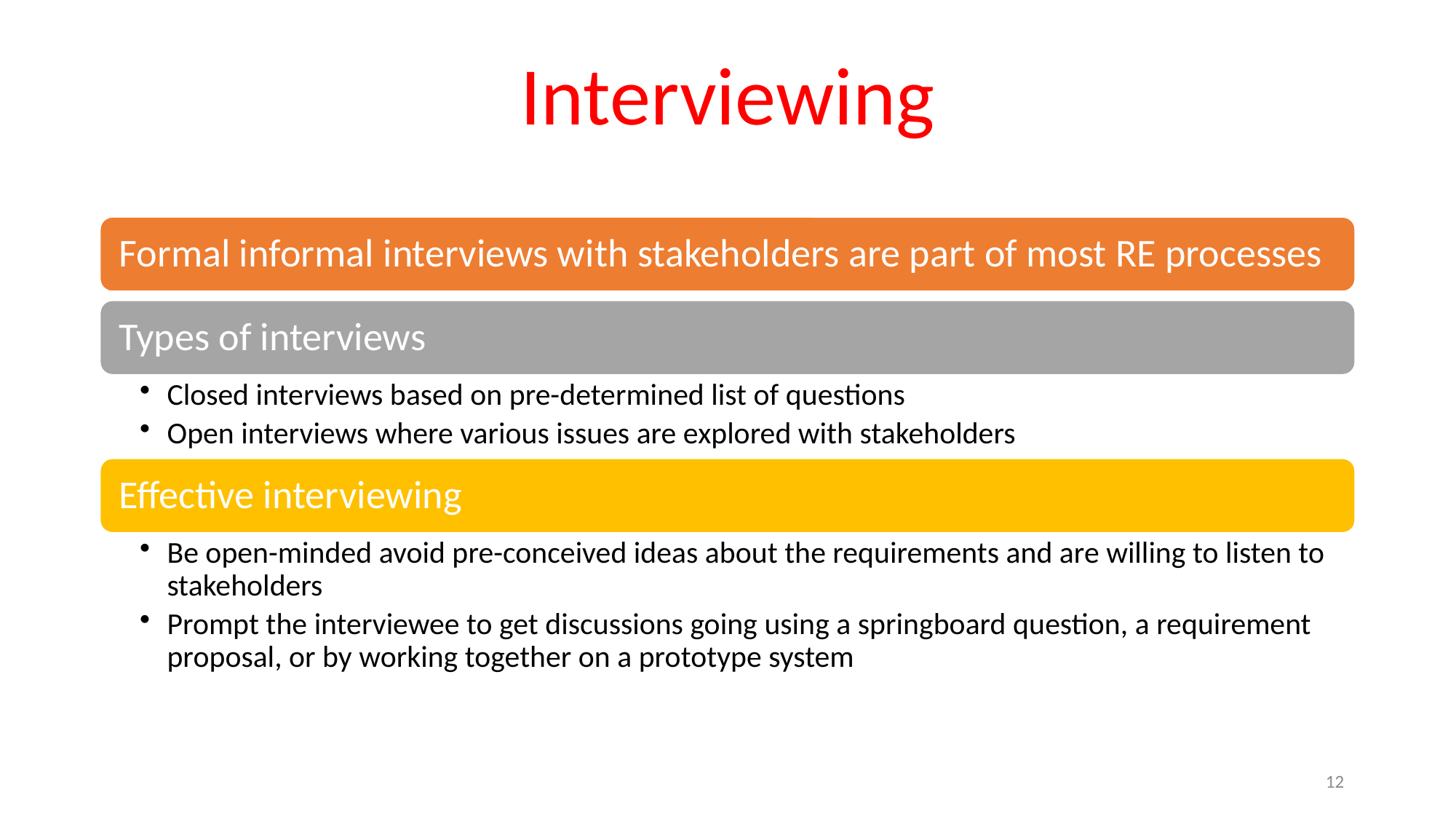

# Interviewing
Formal informal interviews with stakeholders are part of most RE processes
Types of interviews
Closed interviews based on pre-determined list of questions
Open interviews where various issues are explored with stakeholders
Effective interviewing
Be open-minded avoid pre-conceived ideas about the requirements and are willing to listen to stakeholders
Prompt the interviewee to get discussions going using a springboard question, a requirement proposal, or by working together on a prototype system
12